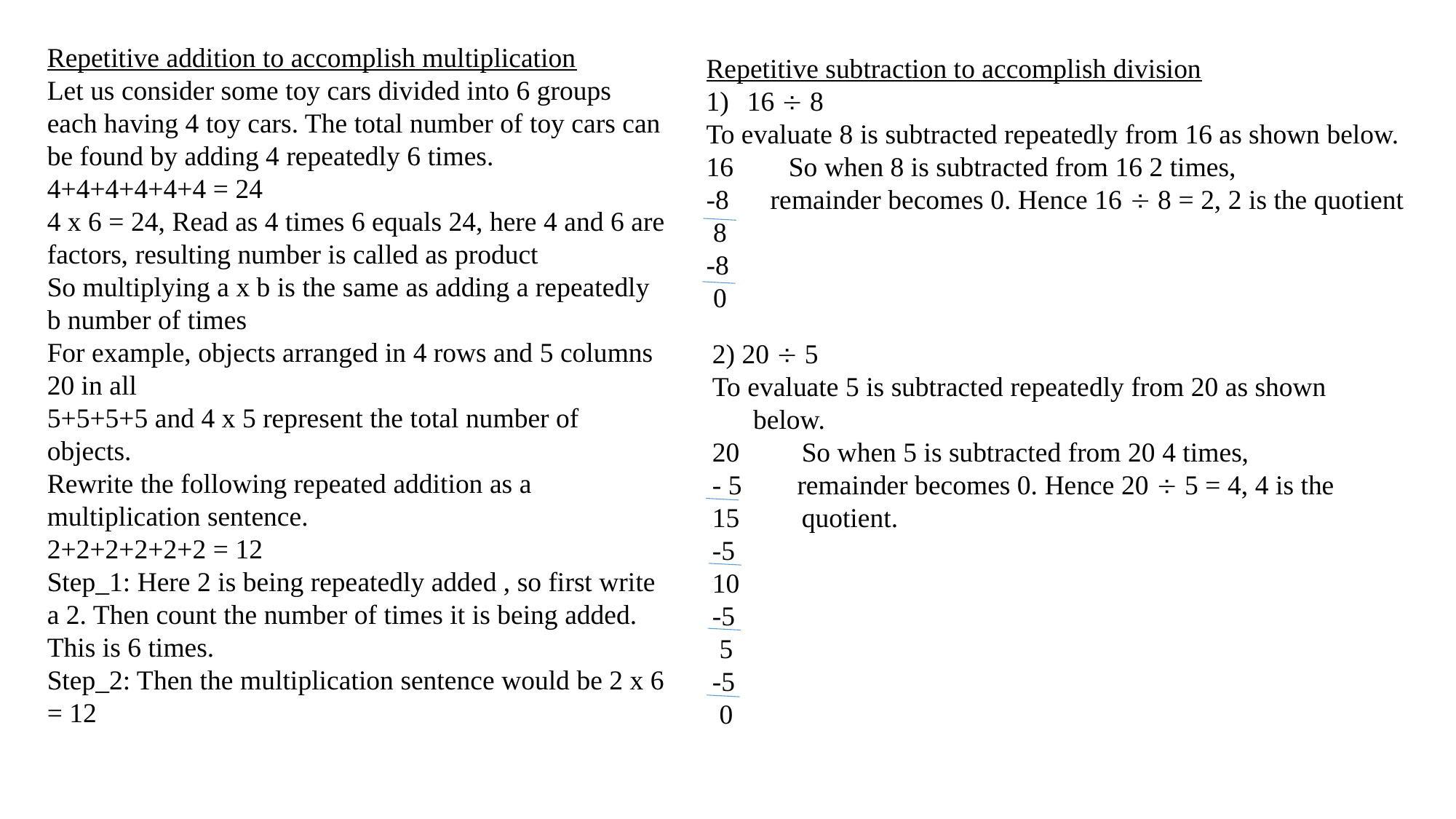

Repetitive addition to accomplish multiplication
Let us consider some toy cars divided into 6 groups each having 4 toy cars. The total number of toy cars can be found by adding 4 repeatedly 6 times.
4+4+4+4+4+4 = 24
4 x 6 = 24, Read as 4 times 6 equals 24, here 4 and 6 are factors, resulting number is called as product
So multiplying a x b is the same as adding a repeatedly b number of times
For example, objects arranged in 4 rows and 5 columns 20 in all
5+5+5+5 and 4 x 5 represent the total number of objects.
Rewrite the following repeated addition as a multiplication sentence.
2+2+2+2+2+2 = 12
Step_1: Here 2 is being repeatedly added , so first write a 2. Then count the number of times it is being added. This is 6 times.
Step_2: Then the multiplication sentence would be 2 x 6 = 12
Repetitive subtraction to accomplish division
16 ÷ 8
To evaluate 8 is subtracted repeatedly from 16 as shown below.
16        So when 8 is subtracted from 16 2 times,
-8      remainder becomes 0. Hence 16 ÷ 8 = 2, 2 is the quotient
 8
-8
 0
2) 20 ÷ 5
To evaluate 5 is subtracted repeatedly from 20 as shown below.
20         So when 5 is subtracted from 20 4 times,
- 5        remainder becomes 0. Hence 20 ÷ 5 = 4, 4 is the
15         quotient.
-5
10
-5
 5
-5
 0